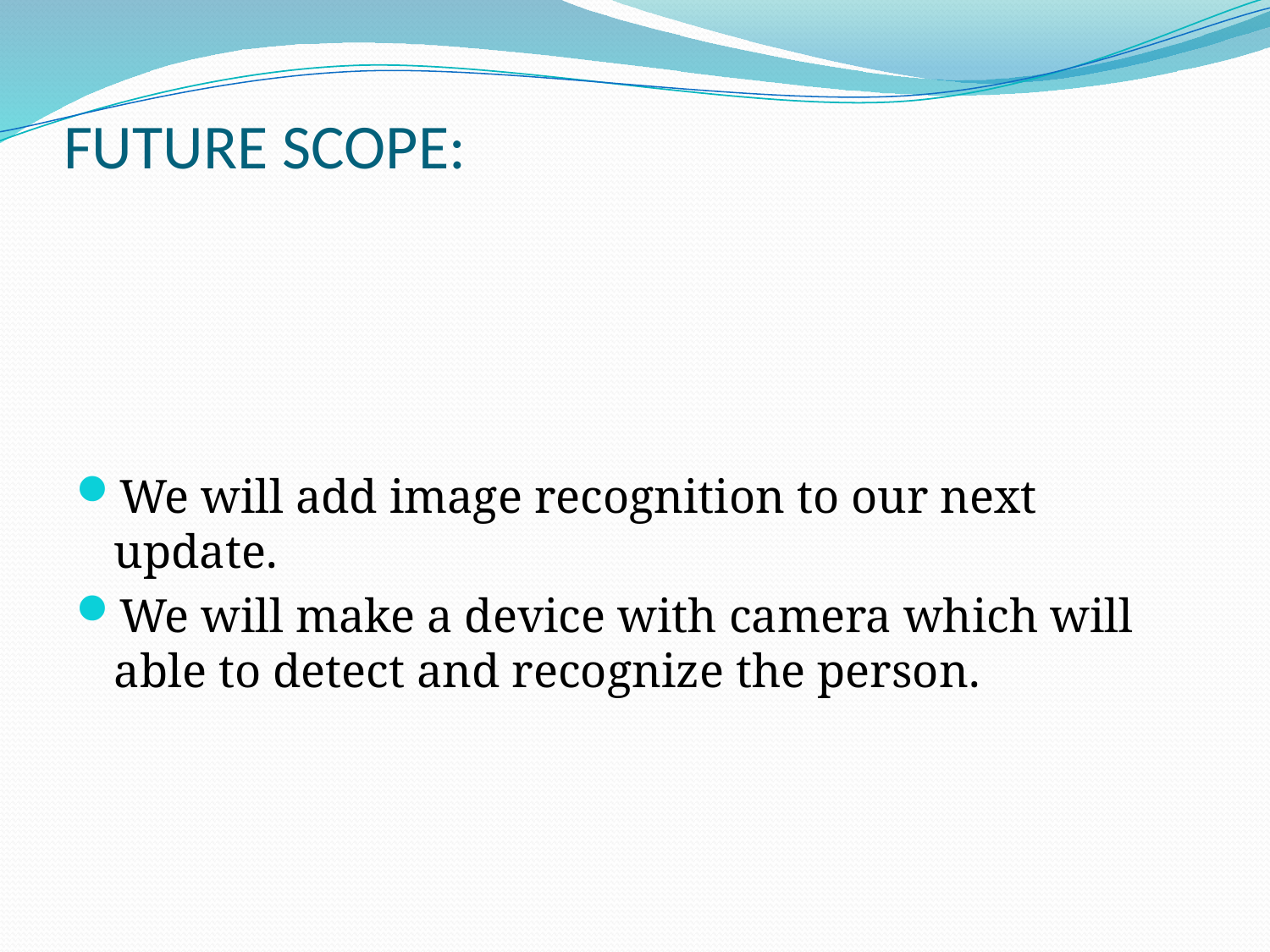

# FUTURE SCOPE:

We will add image recognition to our next update.
We will make a device with camera which will able to detect and recognize the person.